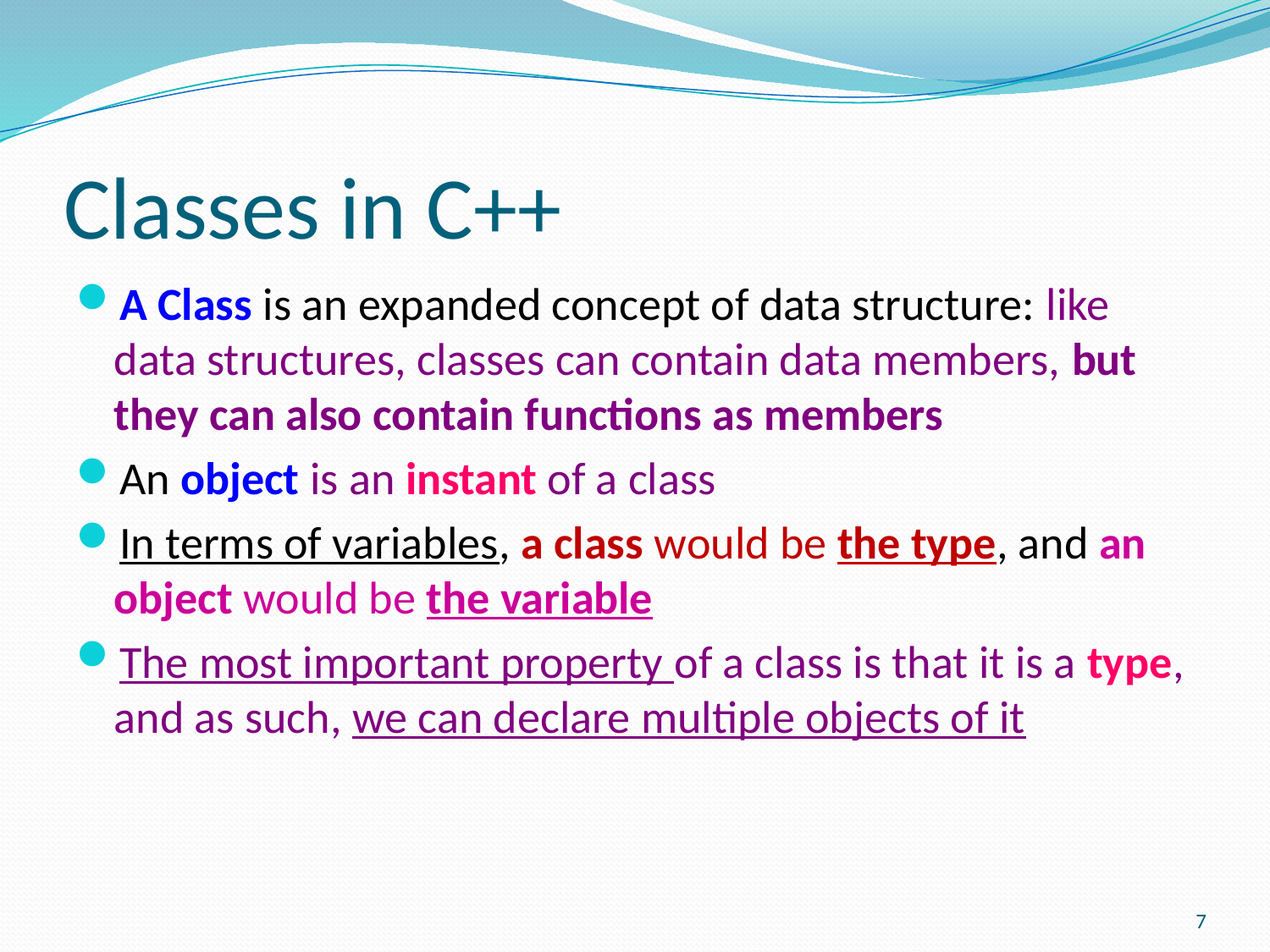

# Classes in C++
A Class is an expanded concept of data structure: like data structures, classes can contain data members, but they can also contain functions as members
An object is an instant of a class
In terms of variables, a class would be the type, and an object would be the variable
The most important property of a class is that it is a type, and as such, we can declare multiple objects of it
7